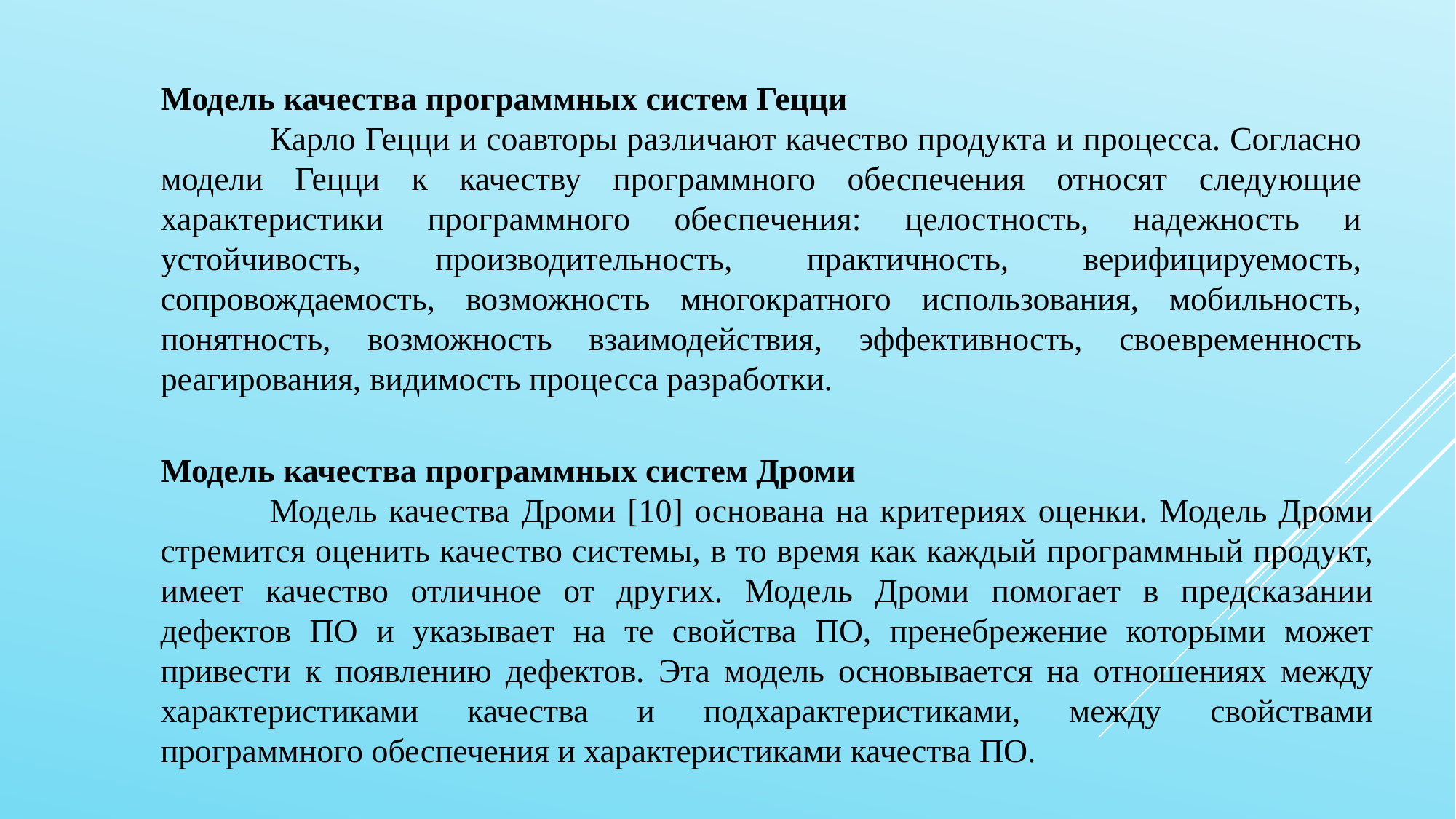

Модель качества программных систем Гецци
	Карло Гецци и соавторы различают качество продукта и процесса. Согласно модели Гецци к качеству программного обеспечения относят следующие характеристики программного обеспечения: целостность, надежность и устойчивость, производительность, практичность, верифицируемость, сопровождаемость, возможность многократного использования, мобильность, понятность, возможность взаимодействия, эффективность, своевременность реагирования, видимость процесса разработки.
Модель качества программных систем Дроми
	Модель качества Дроми [10] основана на критериях оценки. Модель Дроми стремится оценить качество системы, в то время как каждый программный продукт, имеет качество отличное от других. Модель Дроми помогает в предсказании дефектов ПО и указывает на те свойства ПО, пренебрежение которыми может привести к появлению дефектов. Эта модель основывается на отношениях между характеристиками качества и подхарактеристиками, между свойствами программного обеспечения и характеристиками качества ПО.